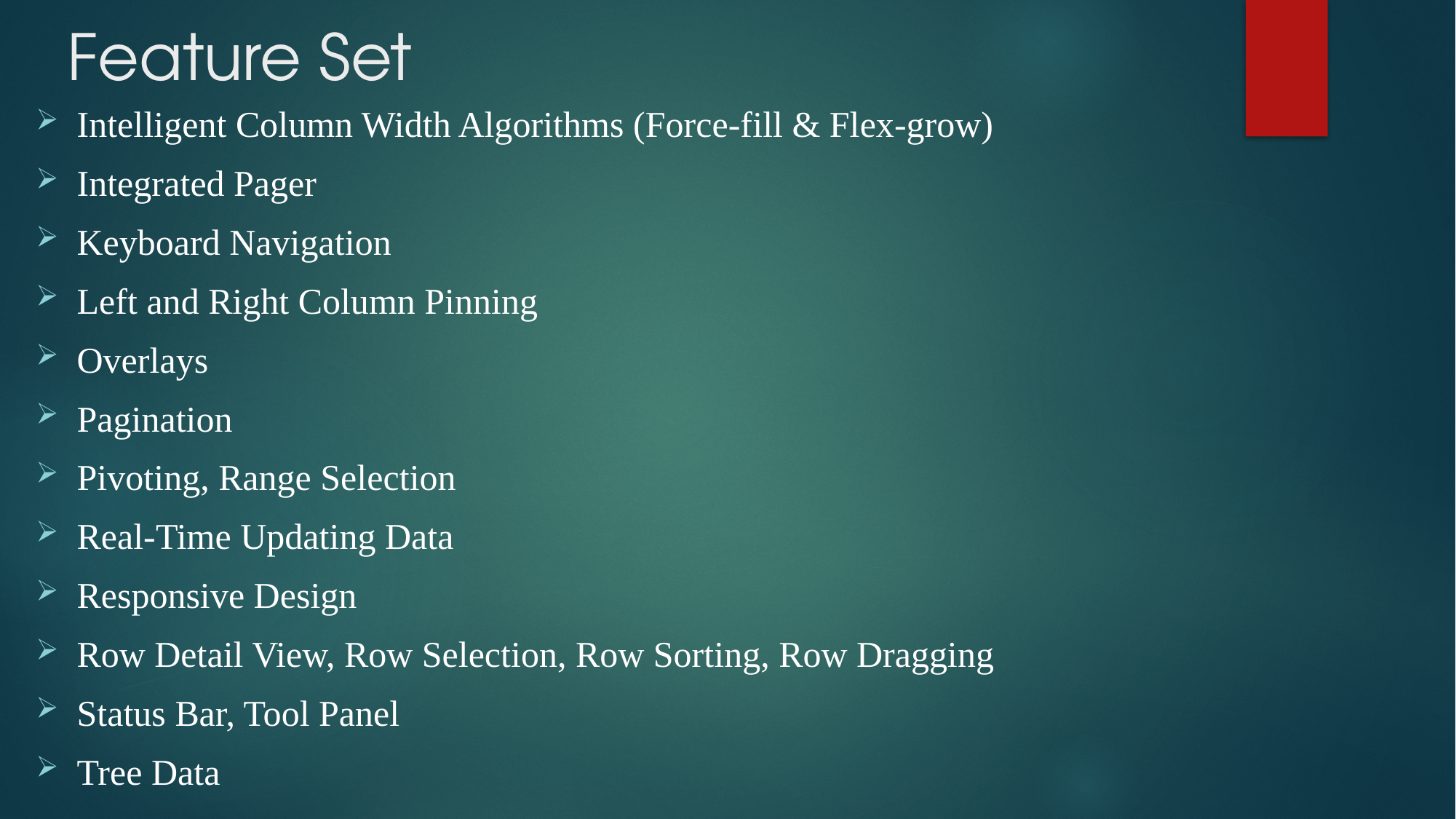

# Feature Set
Intelligent Column Width Algorithms (Force-fill & Flex-grow)
Integrated Pager
Keyboard Navigation
Left and Right Column Pinning
Overlays
Pagination
Pivoting, Range Selection
Real-Time Updating Data
Responsive Design
Row Detail View, Row Selection, Row Sorting, Row Dragging
Status Bar, Tool Panel
Tree Data